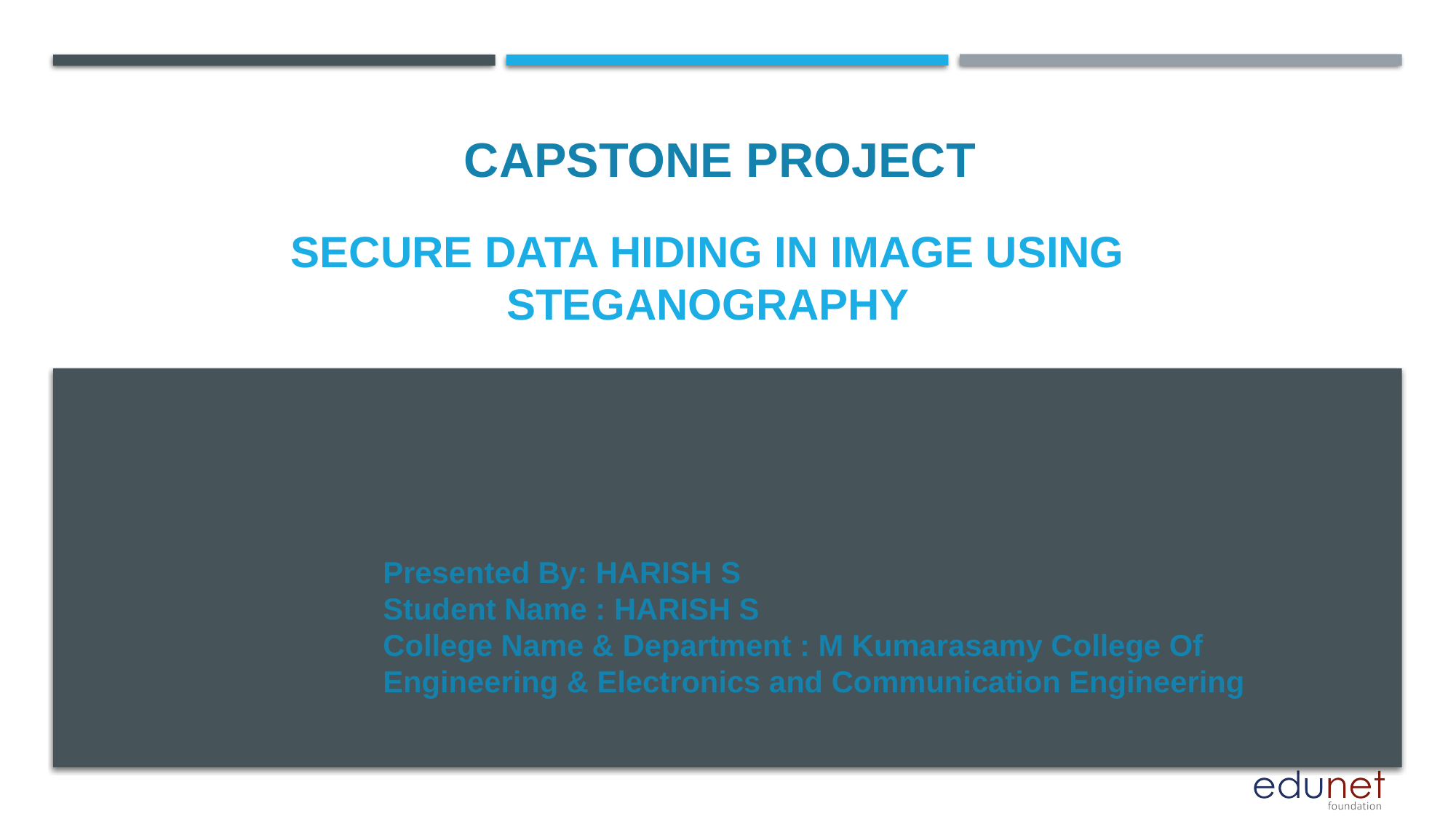

CAPSTONE PROJECT
# Secure data hiding in image using steganography
Presented By: HARISH S
Student Name : HARISH S
College Name & Department : M Kumarasamy College Of Engineering & Electronics and Communication Engineering